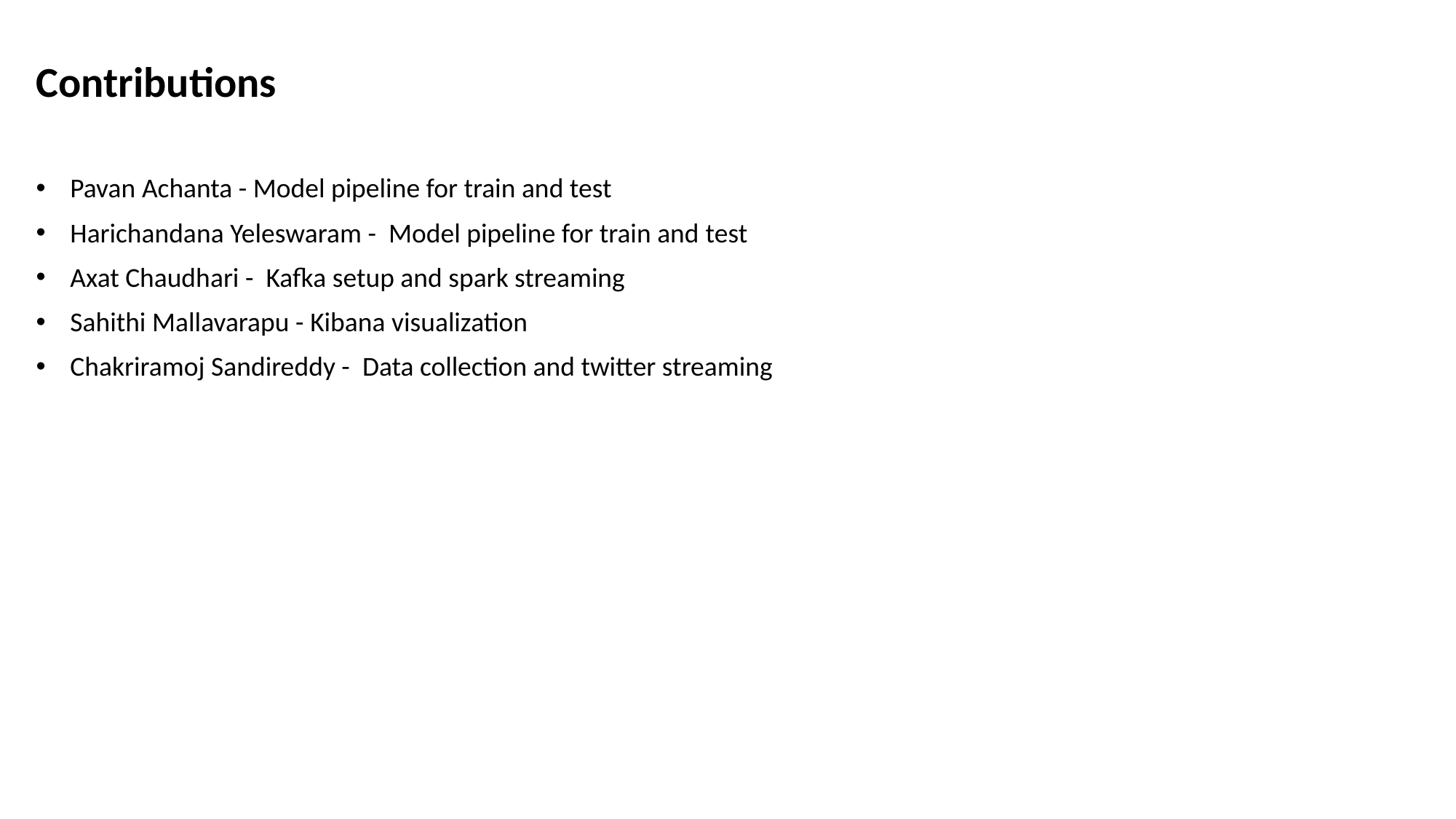

Contributions
Pavan Achanta - Model pipeline for train and test
Harichandana Yeleswaram -  Model pipeline for train and test
Axat Chaudhari -  Kafka setup and spark streaming
Sahithi Mallavarapu - Kibana visualization
Chakriramoj Sandireddy -  Data collection and twitter streaming